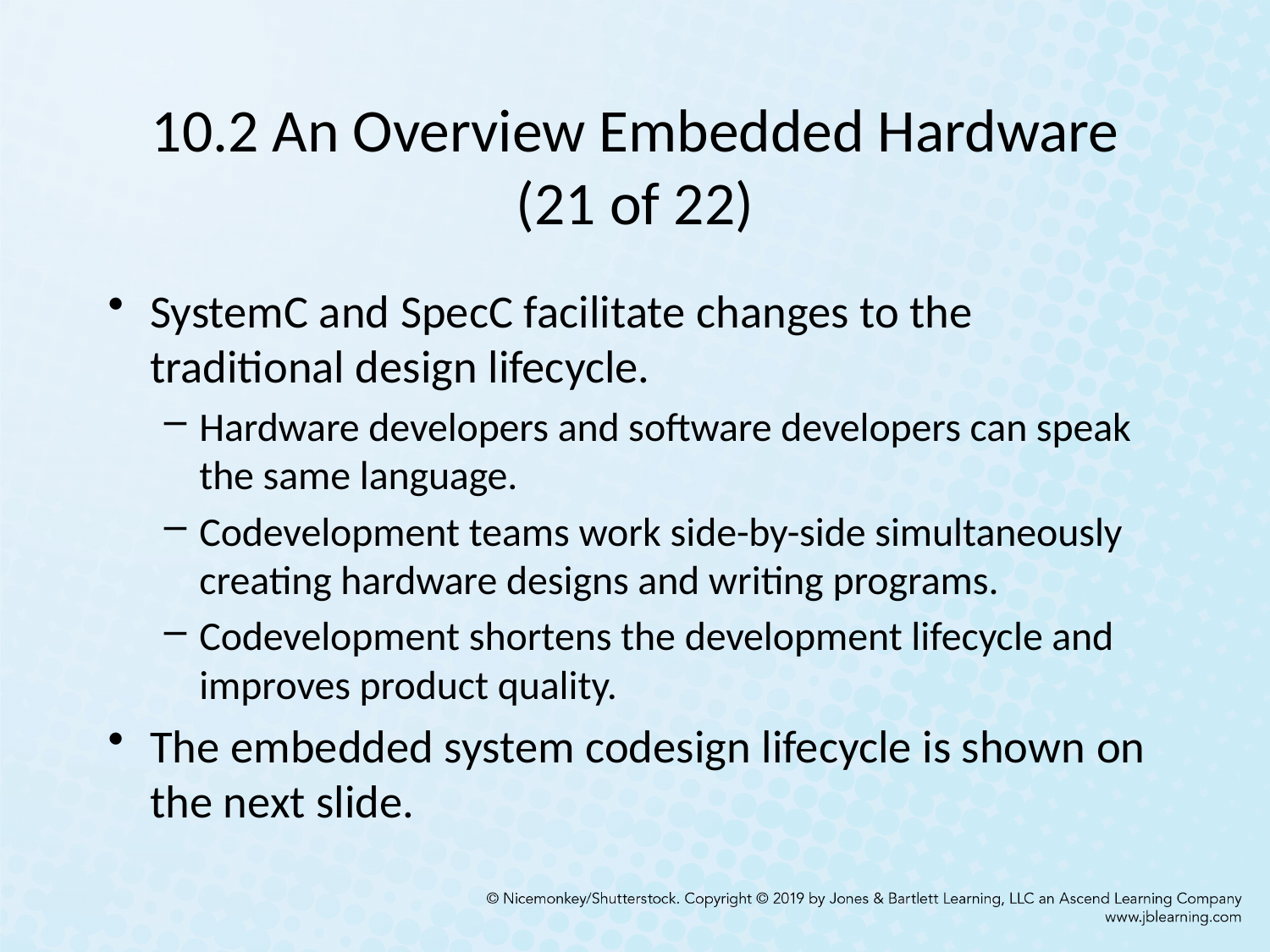

# 10.2 An Overview Embedded Hardware (21 of 22)
SystemC and SpecC facilitate changes to the traditional design lifecycle.
Hardware developers and software developers can speak the same language.
Codevelopment teams work side-by-side simultaneously creating hardware designs and writing programs.
Codevelopment shortens the development lifecycle and improves product quality.
The embedded system codesign lifecycle is shown on the next slide.